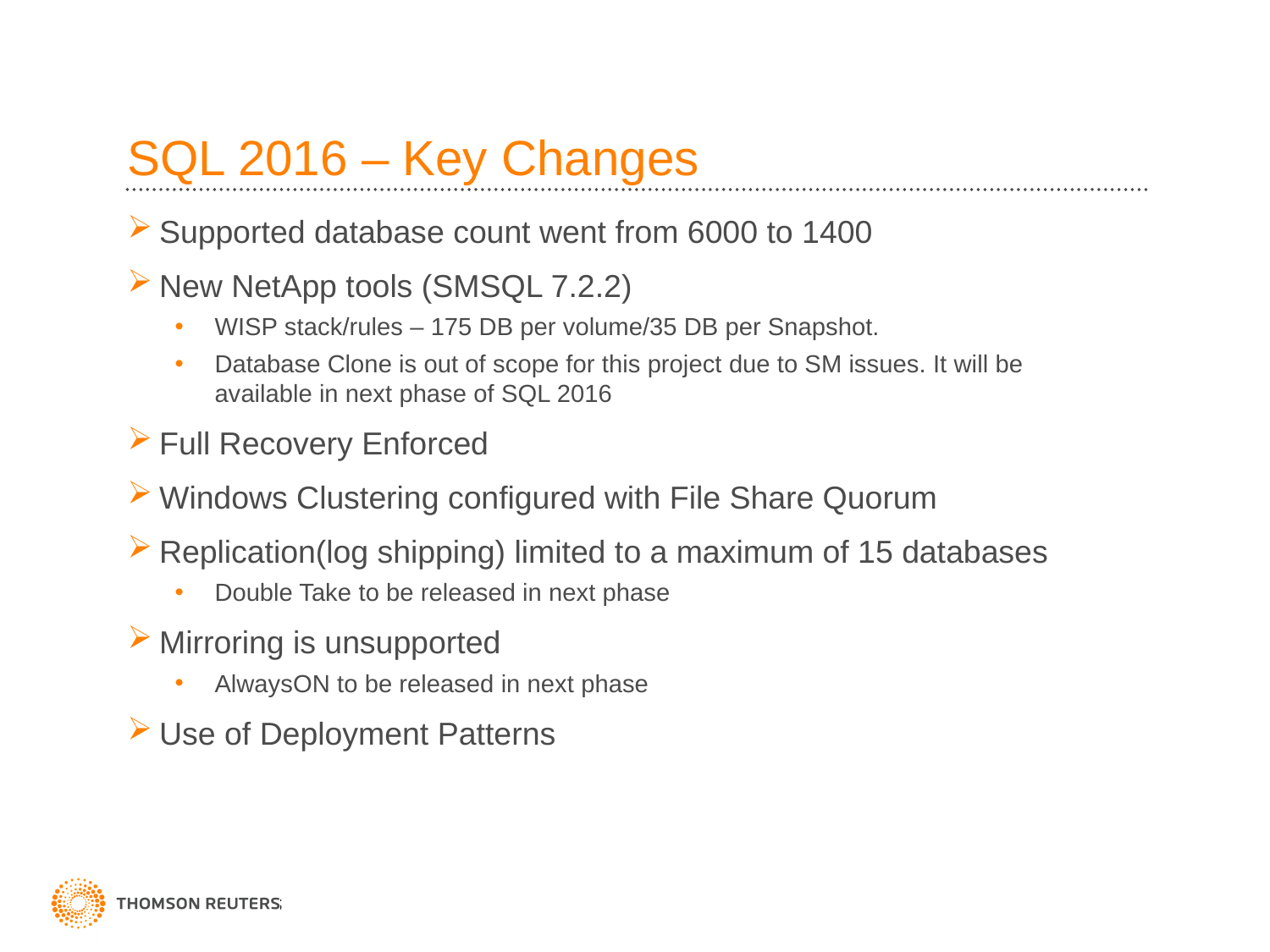

# SQL 2016 – Key Changes
Supported database count went from 6000 to 1400
New NetApp tools (SMSQL 7.2.2)
WISP stack/rules – 175 DB per volume/35 DB per Snapshot.
Database Clone is out of scope for this project due to SM issues. It will be available in next phase of SQL 2016
Full Recovery Enforced
Windows Clustering configured with File Share Quorum
Replication(log shipping) limited to a maximum of 15 databases
Double Take to be released in next phase
Mirroring is unsupported
AlwaysON to be released in next phase
Use of Deployment Patterns